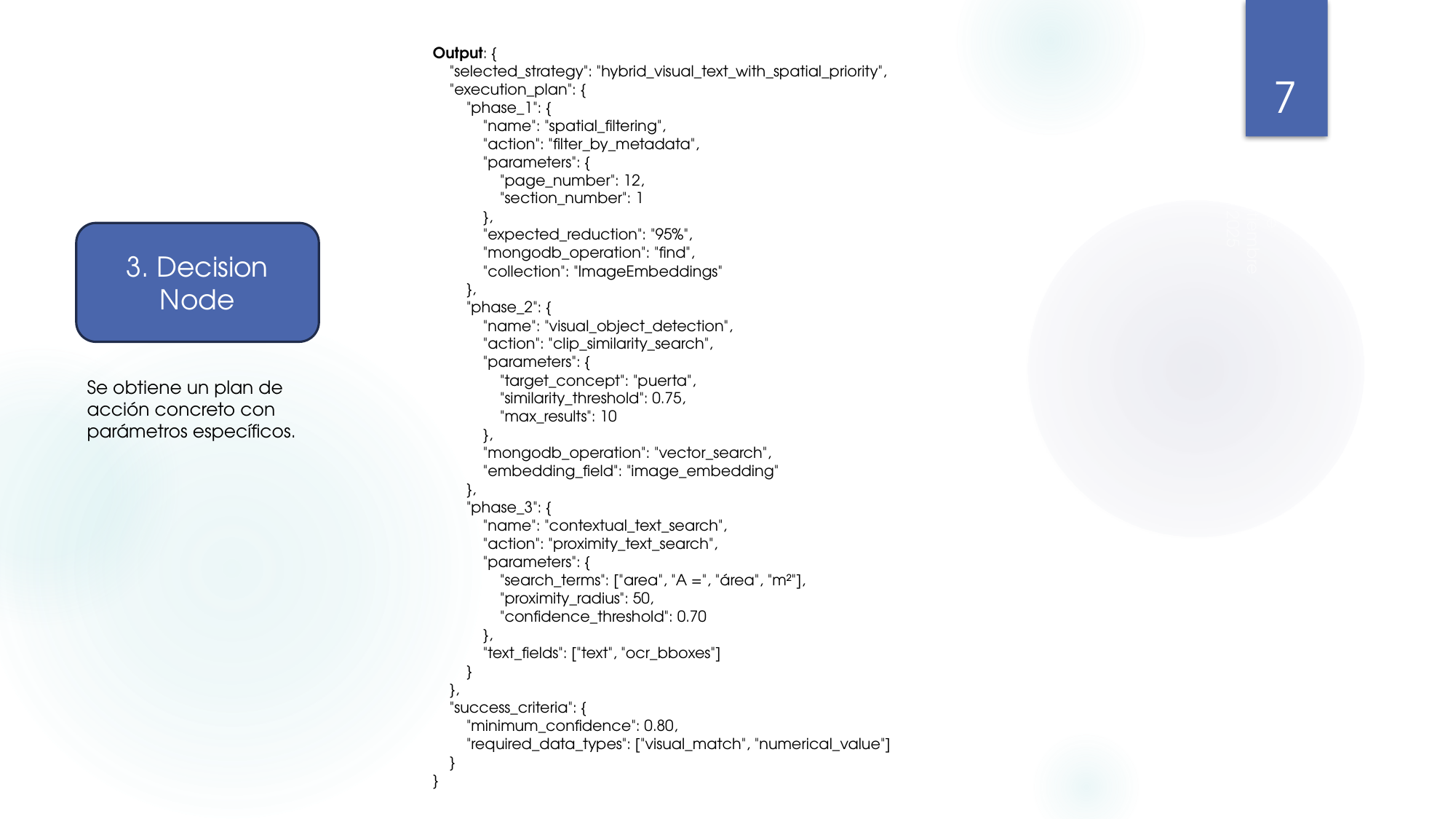

7
Output: {
    "selected_strategy": "hybrid_visual_text_with_spatial_priority",
    "execution_plan": {
        "phase_1": {
            "name": "spatial_filtering",
            "action": "filter_by_metadata",
            "parameters": {
                "page_number": 12,
                "section_number": 1
            },
            "expected_reduction": "95%",
            "mongodb_operation": "find",
            "collection": "ImageEmbeddings"
        },
        "phase_2": {
            "name": "visual_object_detection",
            "action": "clip_similarity_search",
            "parameters": {
                "target_concept": "puerta",
                "similarity_threshold": 0.75,
                "max_results": 10
            },
            "mongodb_operation": "vector_search",
            "embedding_field": "image_embedding"
        },
        "phase_3": {
            "name": "contextual_text_search",
            "action": "proximity_text_search",
            "parameters": {
                "search_terms": ["area", "A =", "área", "m²"],
                "proximity_radius": 50,
                "confidence_threshold": 0.70
            },
            "text_fields": ["text", "ocr_bboxes"]
        }
    },
    "success_criteria": {
        "minimum_confidence": 0.80,
        "required_data_types": ["visual_match", "numerical_value"]
    }
}
11 de septiembre de 2025
3. Decision Node
Se obtiene un plan de acción concreto con parámetros específicos.